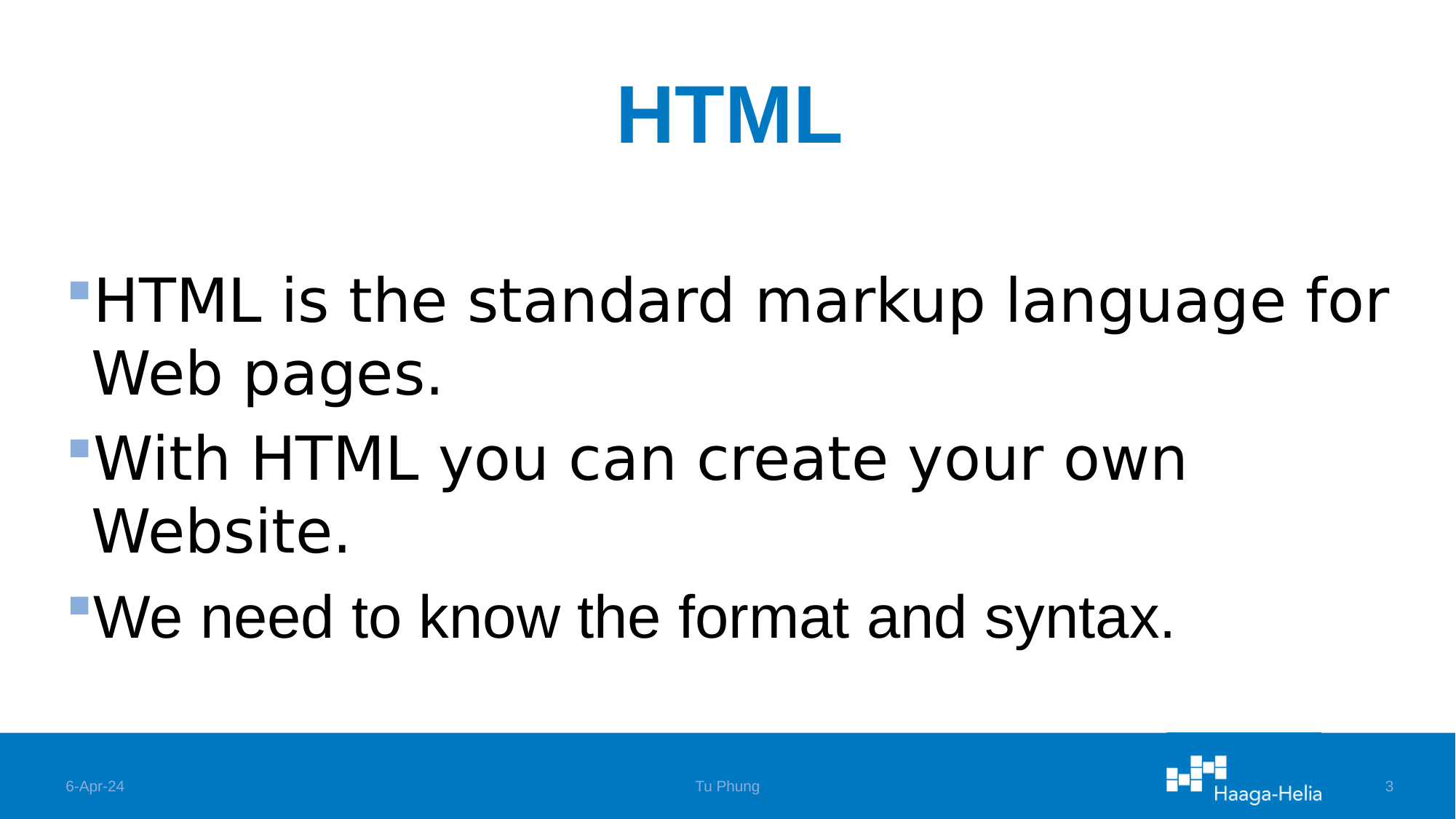

# HTML
HTML is the standard markup language for Web pages.
With HTML you can create your own Website.
We need to know the format and syntax.
6-Apr-24
Tu Phung
3